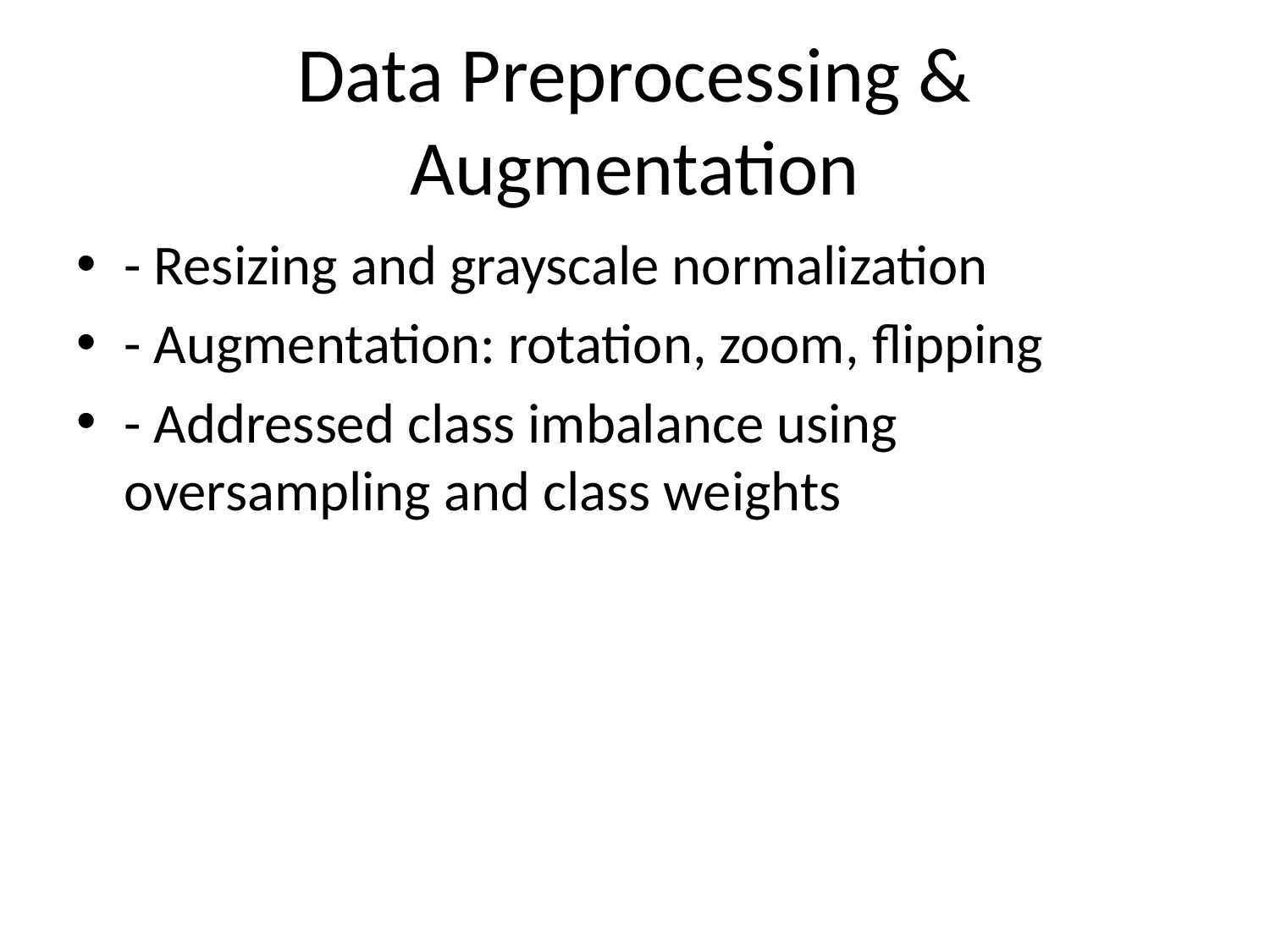

# Data Preprocessing & Augmentation
- Resizing and grayscale normalization
- Augmentation: rotation, zoom, flipping
- Addressed class imbalance using oversampling and class weights